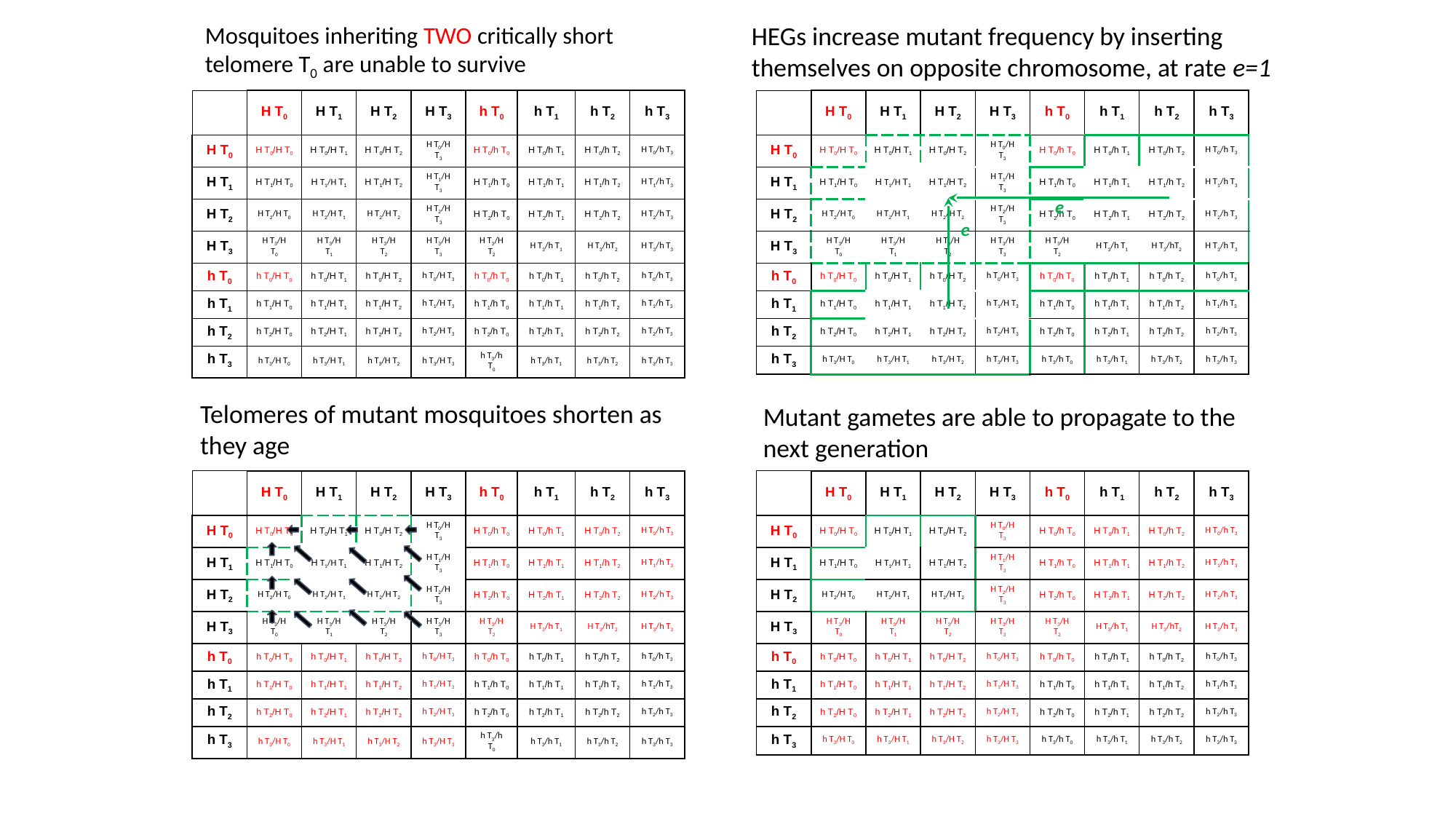

HEGs increase mutant frequency by inserting themselves on opposite chromosome, at rate e=1
Mosquitoes inheriting TWO critically short telomere T0 are unable to survive
|  | H T0 | H T1 | H T2 | H T3 | h T0 | h T1 | h T2 | h T3 |
| --- | --- | --- | --- | --- | --- | --- | --- | --- |
| H T0 | H T0/H T0 | H T0/H T1 | H T0/H T2 | H T0/H T3 | H T0/h T0 | H T0/h T1 | H T0/h T2 | H T0/h T3 |
| H T1 | H T1/H T0 | H T1/H T1 | H T1/H T2 | H T1/H T3 | H T1/h T0 | H T1/h T1 | H T1/h T2 | H T1/h T3 |
| H T2 | H T2/H T0 | H T2/H T1 | H T2/H T2 | H T2/H T3 | H T2/h T0 | H T2/h T1 | H T2/h T2 | H T2/h T3 |
| H T3 | H T3/H T0 | H T3/H T1 | H T3/H T2 | H T3/H T3 | H T3/H T2 | H T3/h T1 | H T3/hT2 | H T3/h T3 |
| h T0 | h T0/H T0 | h T0/H T1 | h T0/H T2 | h T0/H T3 | h T0/h T0 | h T0/h T1 | h T0/h T2 | h T0/h T3 |
| h T1 | h T1/H T0 | h T1/H T1 | h T1/H T2 | h T1/H T3 | h T1/h T0 | h T1/h T1 | h T1/h T2 | h T1/h T3 |
| h T2 | h T2/H T0 | h T2/H T1 | h T2/H T2 | h T2/H T3 | h T2/h T0 | h T2/h T1 | h T2/h T2 | h T2/h T3 |
| h T3 | h T3/H T0 | h T3/H T1 | h T3/H T2 | h T3/H T3 | h T3/h T0 | h T3/h T1 | h T3/h T2 | h T3/h T3 |
|  | H T0 | H T1 | H T2 | H T3 | h T0 | h T1 | h T2 | h T3 |
| --- | --- | --- | --- | --- | --- | --- | --- | --- |
| H T0 | H T0/H T0 | H T0/H T1 | H T0/H T2 | H T0/H T3 | H T0/h T0 | H T0/h T1 | H T0/h T2 | H T0/h T3 |
| H T1 | H T1/H T0 | H T1/H T1 | H T1/H T2 | H T1/H T3 | H T1/h T0 | H T1/h T1 | H T1/h T2 | H T1/h T3 |
| H T2 | H T2/H T0 | H T2/H T1 | H T2/H T2 | H T2/H T3 | H T2/h T0 | H T2/h T1 | H T2/h T2 | H T2/h T3 |
| H T3 | H T3/H T0 | H T3/H T1 | H T3/H T2 | H T3/H T3 | H T3/H T2 | H T3/h T1 | H T3/hT2 | H T3/h T3 |
| h T0 | h T0/H T0 | h T0/H T1 | h T0/H T2 | h T0/H T3 | h T0/h T0 | h T0/h T1 | h T0/h T2 | h T0/h T3 |
| h T1 | h T1/H T0 | h T1/H T1 | h T1/H T2 | h T1/H T3 | h T1/h T0 | h T1/h T1 | h T1/h T2 | h T1/h T3 |
| h T2 | h T2/H T0 | h T2/H T1 | h T2/H T2 | h T2/H T3 | h T2/h T0 | h T2/h T1 | h T2/h T2 | h T2/h T3 |
| h T3 | h T3/H T0 | h T3/H T1 | h T3/H T2 | h T3/H T3 | h T3/h T0 | h T3/h T1 | h T3/h T2 | h T3/h T3 |
e
e
Telomeres of mutant mosquitoes shorten as they age
Mutant gametes are able to propagate to the next generation
|  | H T0 | H T1 | H T2 | H T3 | h T0 | h T1 | h T2 | h T3 |
| --- | --- | --- | --- | --- | --- | --- | --- | --- |
| H T0 | H T0/H T0 | H T0/H T1 | H T0/H T2 | H T0/H T3 | H T0/h T0 | H T0/h T1 | H T0/h T2 | H T0/h T3 |
| H T1 | H T1/H T0 | H T1/H T1 | H T1/H T2 | H T1/H T3 | H T1/h T0 | H T1/h T1 | H T1/h T2 | H T1/h T3 |
| H T2 | H T2/H T0 | H T2/H T1 | H T2/H T2 | H T2/H T3 | H T2/h T0 | H T2/h T1 | H T2/h T2 | H T2/h T3 |
| H T3 | H T3/H T0 | H T3/H T1 | H T3/H T2 | H T3/H T3 | H T3/H T2 | H T3/h T1 | H T3/hT2 | H T3/h T3 |
| h T0 | h T0/H T0 | h T0/H T1 | h T0/H T2 | h T0/H T3 | h T0/h T0 | h T0/h T1 | h T0/h T2 | h T0/h T3 |
| h T1 | h T1/H T0 | h T1/H T1 | h T1/H T2 | h T1/H T3 | h T1/h T0 | h T1/h T1 | h T1/h T2 | h T1/h T3 |
| h T2 | h T2/H T0 | h T2/H T1 | h T2/H T2 | h T2/H T3 | h T2/h T0 | h T2/h T1 | h T2/h T2 | h T2/h T3 |
| h T3 | h T3/H T0 | h T3/H T1 | h T3/H T2 | h T3/H T3 | h T3/h T0 | h T3/h T1 | h T3/h T2 | h T3/h T3 |
|  | H T0 | H T1 | H T2 | H T3 | h T0 | h T1 | h T2 | h T3 |
| --- | --- | --- | --- | --- | --- | --- | --- | --- |
| H T0 | H T0/H T0 | H T0/H T1 | H T0/H T2 | H T0/H T3 | H T0/h T0 | H T0/h T1 | H T0/h T2 | H T0/h T3 |
| H T1 | H T1/H T0 | H T1/H T1 | H T1/H T2 | H T1/H T3 | H T1/h T0 | H T1/h T1 | H T1/h T2 | H T1/h T3 |
| H T2 | H T2/H T0 | H T2/H T1 | H T2/H T2 | H T2/H T3 | H T2/h T0 | H T2/h T1 | H T2/h T2 | H T2/h T3 |
| H T3 | H T3/H T0 | H T3/H T1 | H T3/H T2 | H T3/H T3 | H T3/H T2 | H T3/h T1 | H T3/hT2 | H T3/h T3 |
| h T0 | h T0/H T0 | h T0/H T1 | h T0/H T2 | h T0/H T3 | h T0/h T0 | h T0/h T1 | h T0/h T2 | h T0/h T3 |
| h T1 | h T1/H T0 | h T1/H T1 | h T1/H T2 | h T1/H T3 | h T1/h T0 | h T1/h T1 | h T1/h T2 | h T1/h T3 |
| h T2 | h T2/H T0 | h T2/H T1 | h T2/H T2 | h T2/H T3 | h T2/h T0 | h T2/h T1 | h T2/h T2 | h T2/h T3 |
| h T3 | h T3/H T0 | h T3/H T1 | h T3/H T2 | h T3/H T3 | h T3/h T0 | h T3/h T1 | h T3/h T2 | h T3/h T3 |